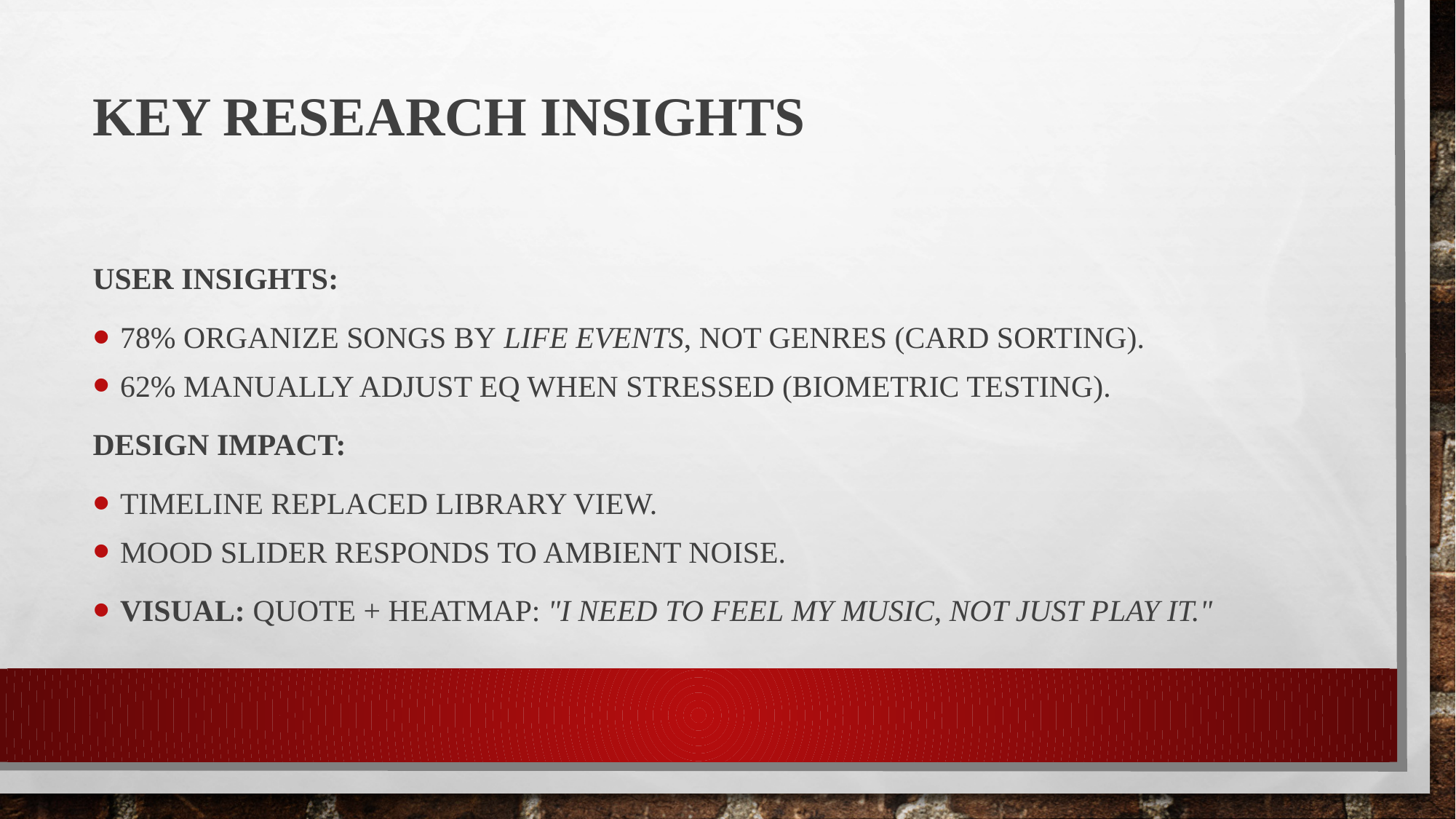

# Key Research Insights
User Insights:
78% organize songs by life events, not genres (Card sorting).
62% manually adjust EQ when stressed (Biometric testing).
Design Impact:
Timeline replaced library view.
Mood slider responds to ambient noise.
Visual: Quote + heatmap: "I need to feel my music, not just play it."